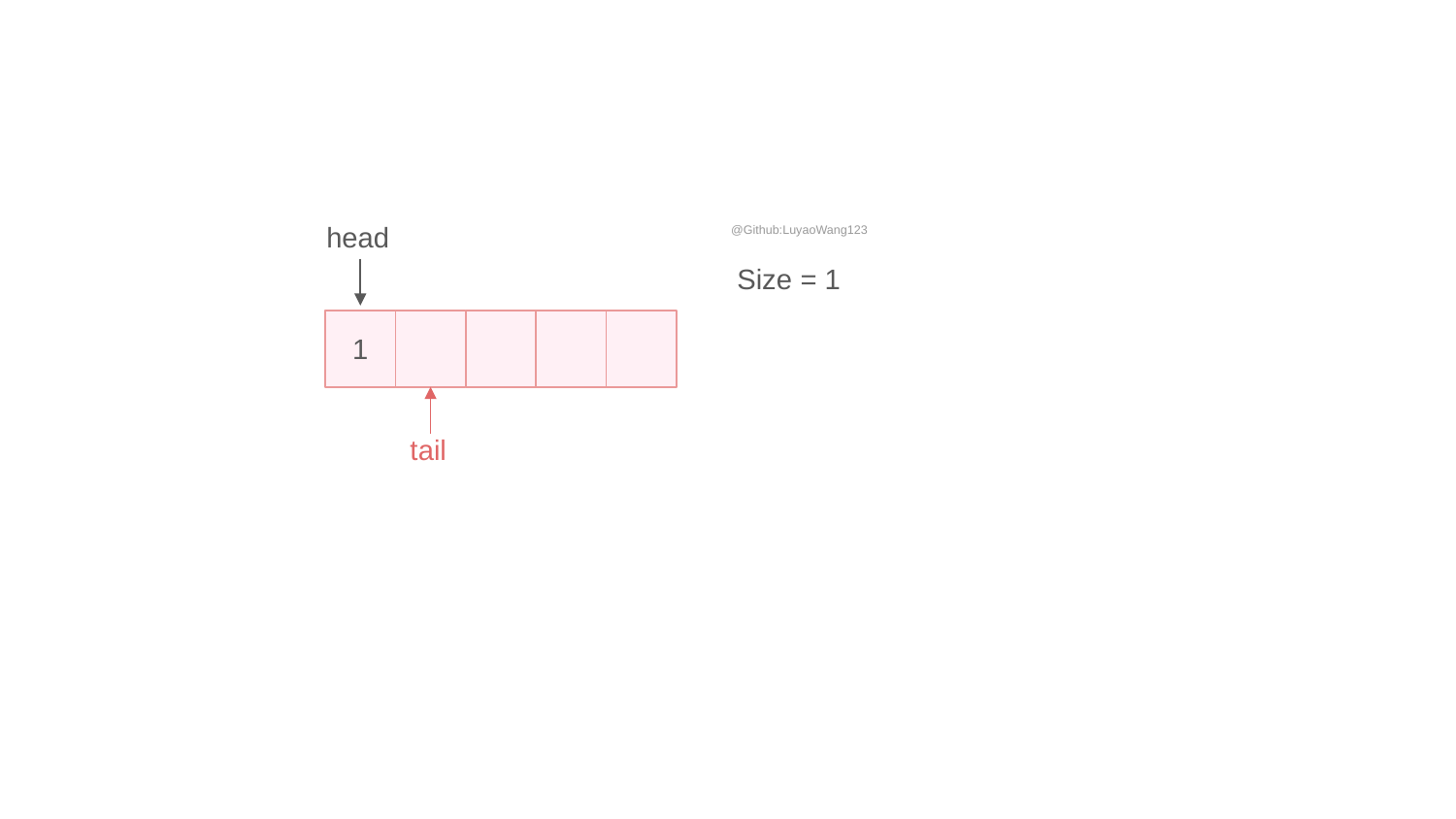

head
@Github:LuyaoWang123
Size = 1

1
tail